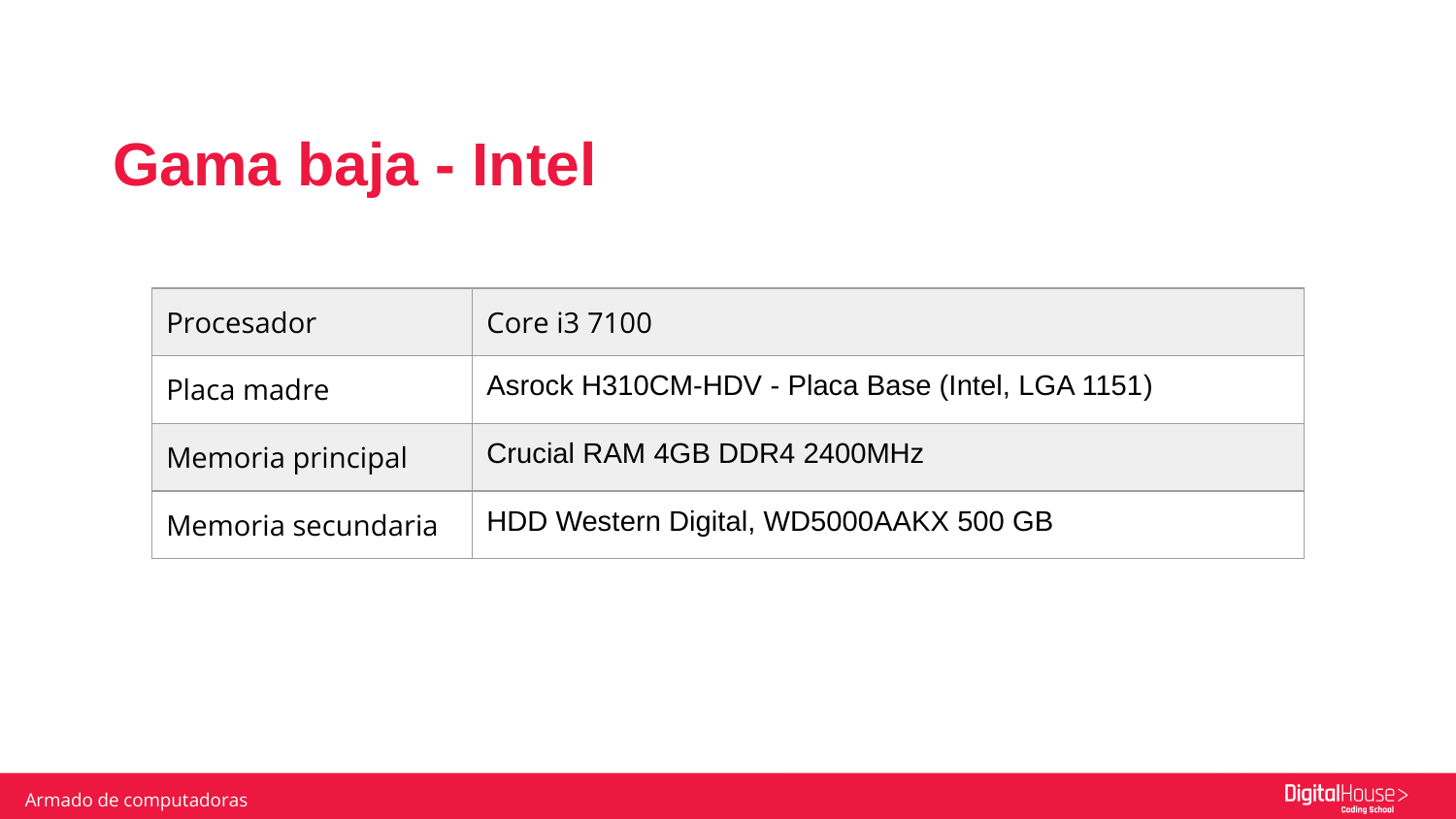

Gama baja - Intel

| Procesador | Core i3 7100 |
| --- | --- |
| Placa madre | Asrock H310CM-HDV - Placa Base (Intel, LGA 1151) |
| Memoria principal | Crucial RAM 4GB DDR4 2400MHz |
| Memoria secundaria | HDD Western Digital, WD5000AAKX 500 GB |